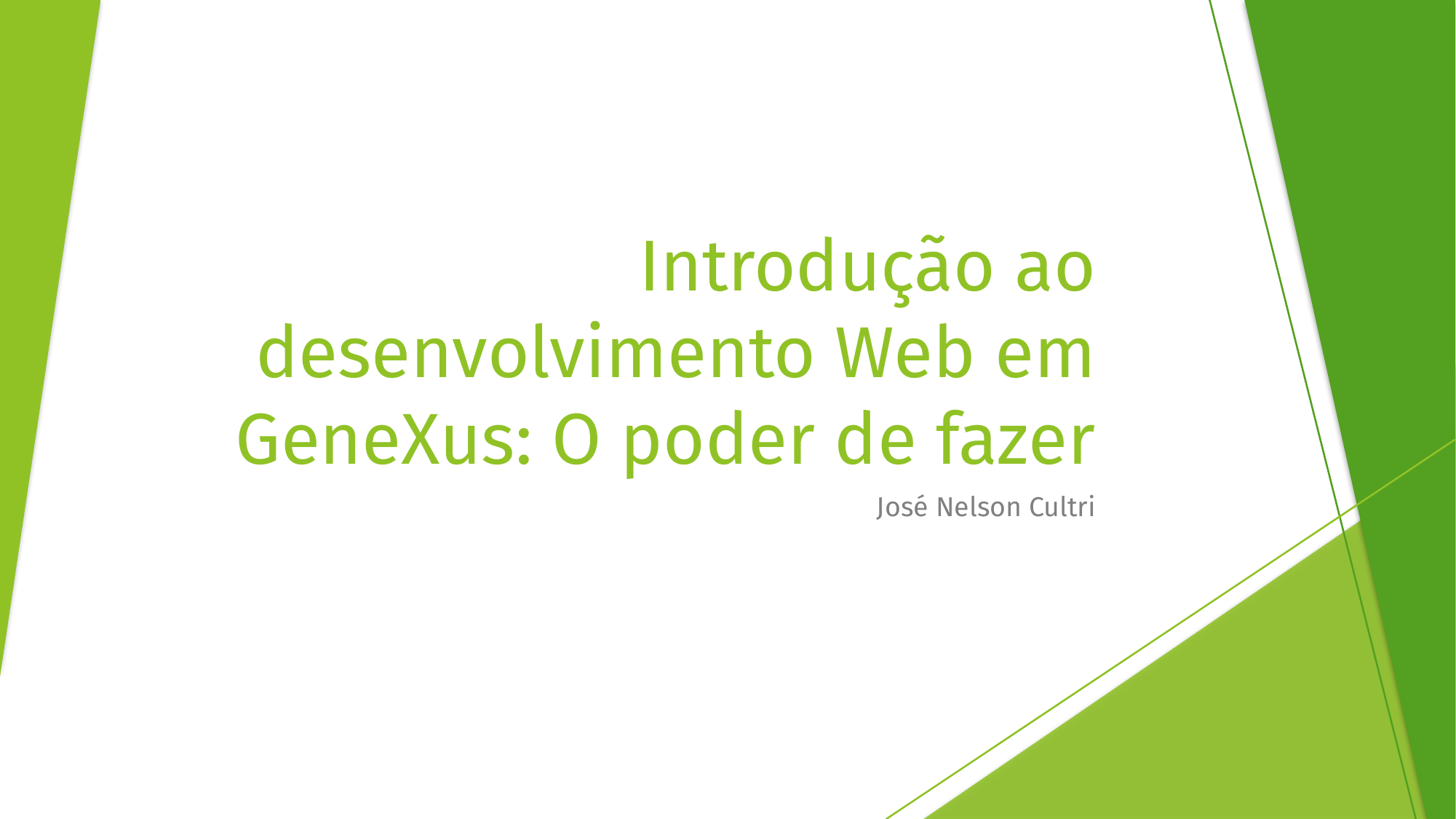

# Introdução ao desenvolvimento Web em GeneXus: O poder de fazer

José Nelson Cultri